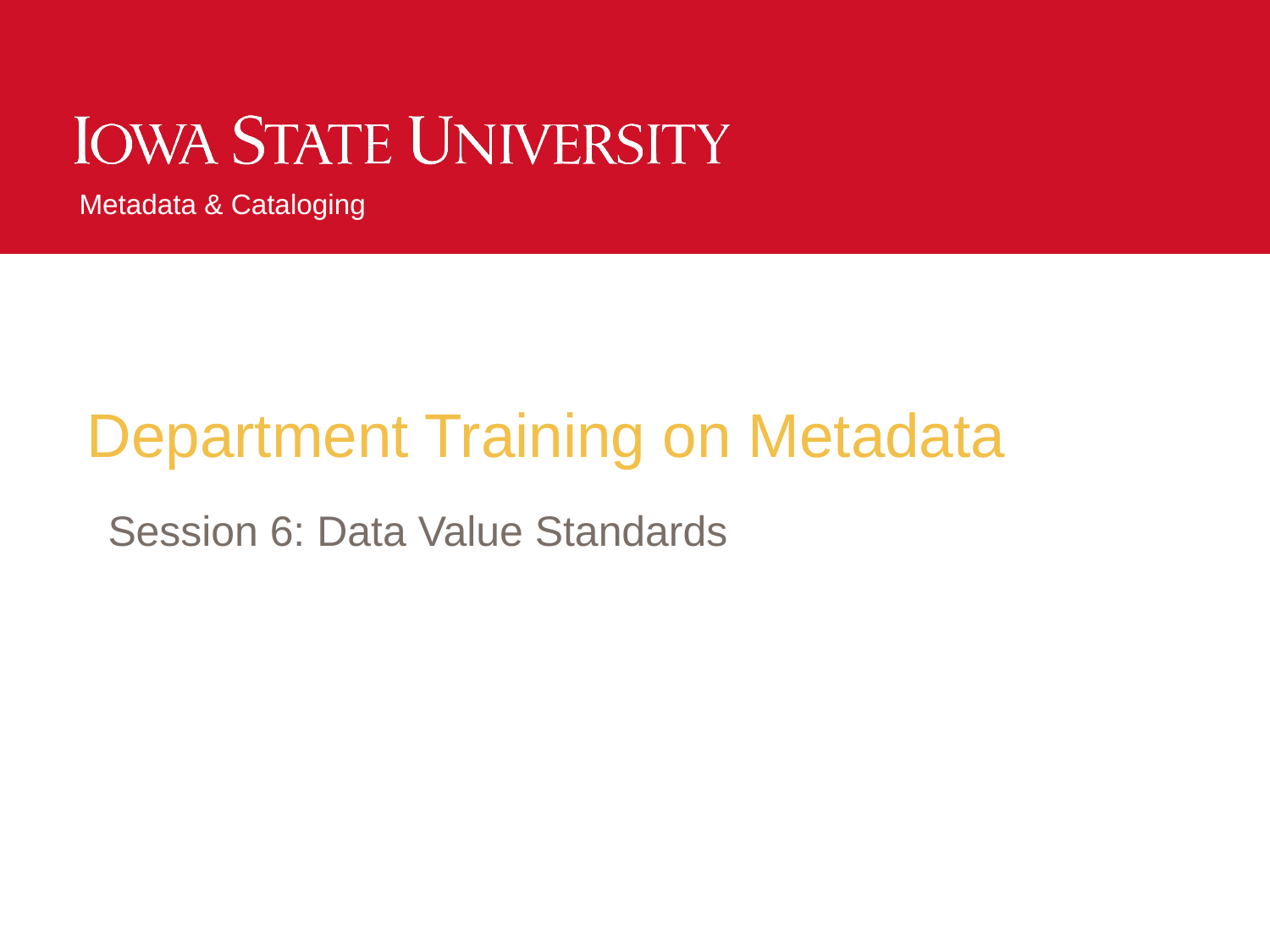

# Department Training on Metadata
Session 6: Data Value Standards